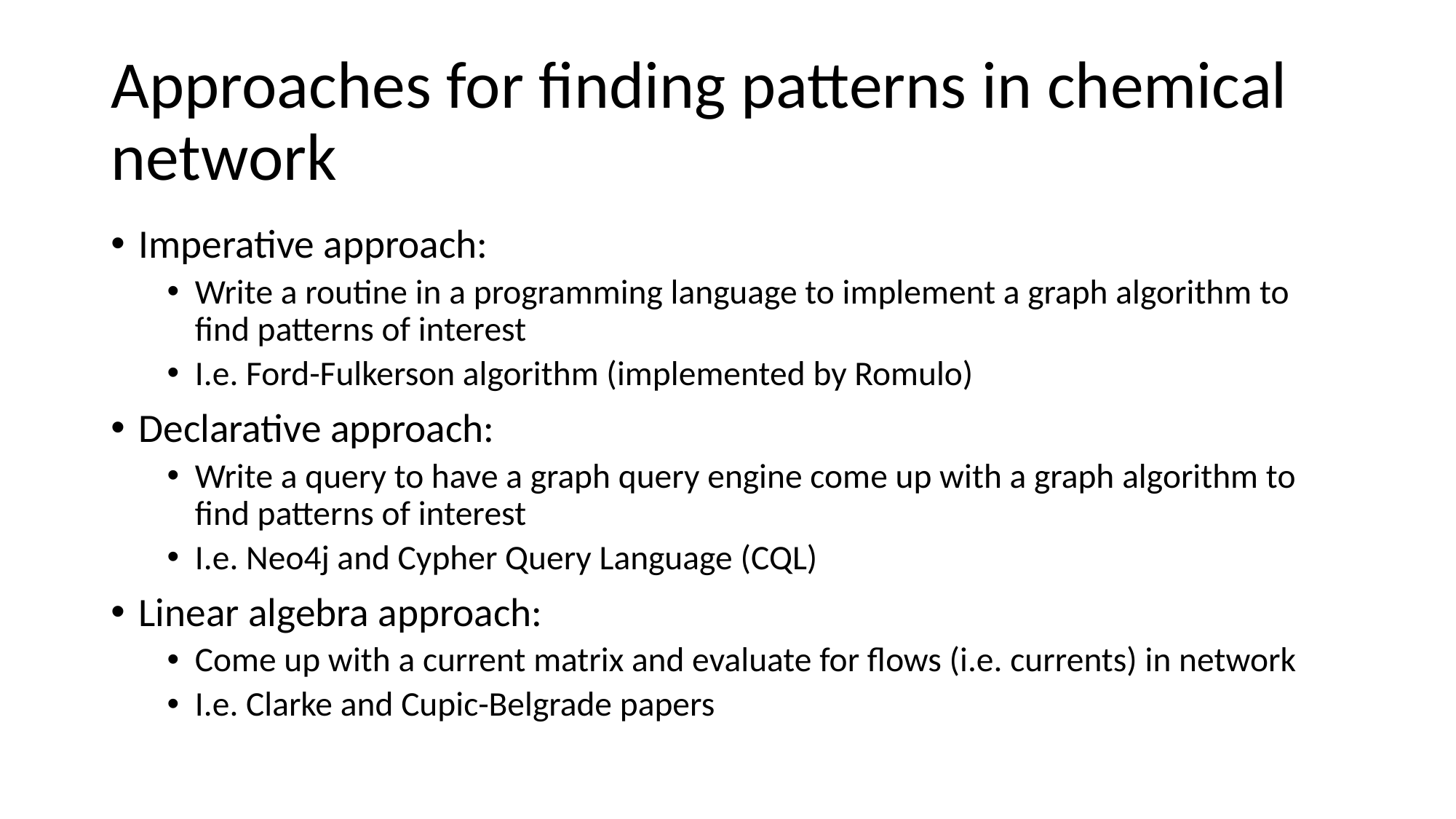

# Approaches for finding patterns in chemical network
Imperative approach:
Write a routine in a programming language to implement a graph algorithm to find patterns of interest
I.e. Ford-Fulkerson algorithm (implemented by Romulo)
Declarative approach:
Write a query to have a graph query engine come up with a graph algorithm to find patterns of interest
I.e. Neo4j and Cypher Query Language (CQL)
Linear algebra approach:
Come up with a current matrix and evaluate for flows (i.e. currents) in network
I.e. Clarke and Cupic-Belgrade papers